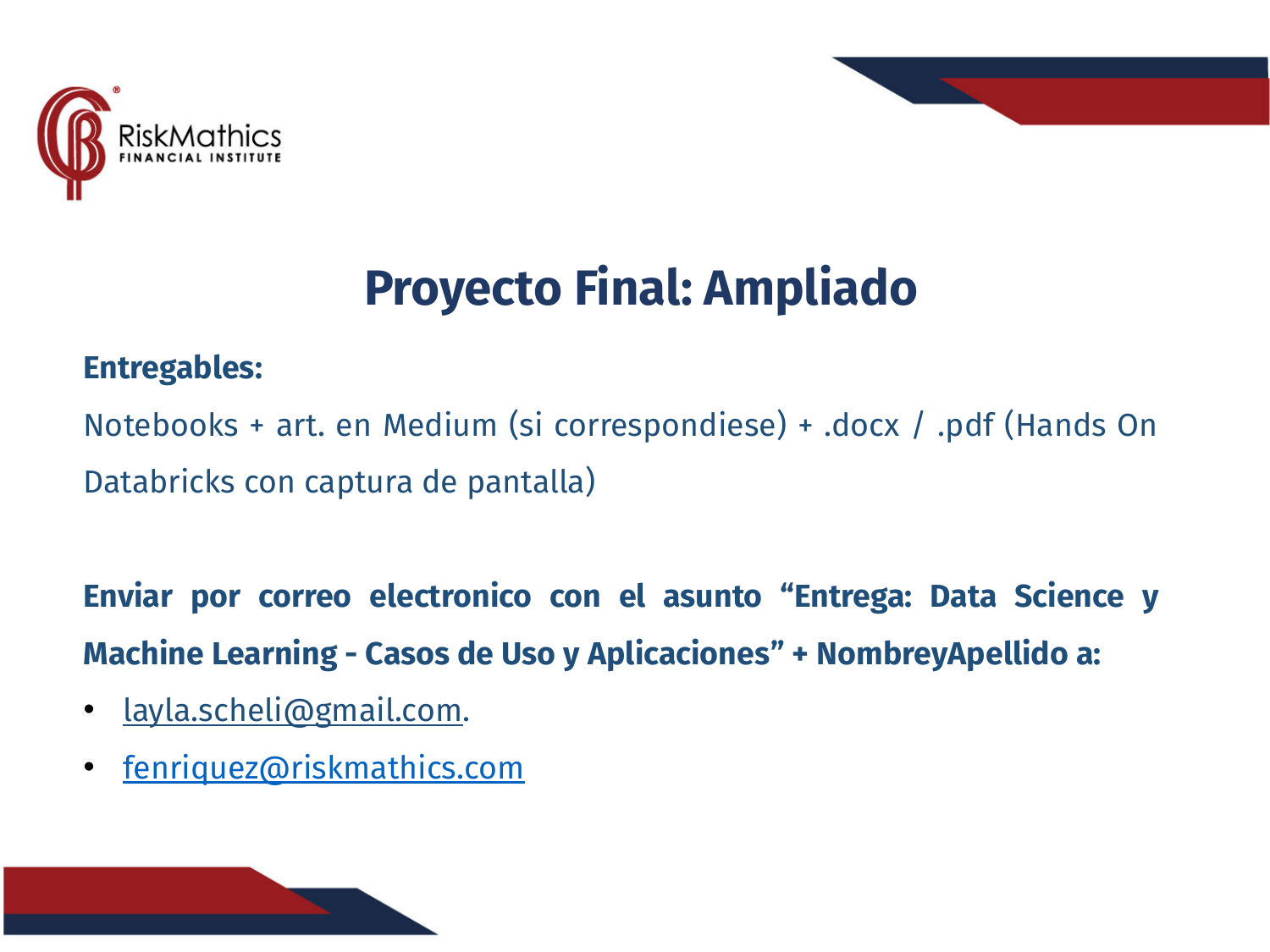

# Proyecto Final: Ampliado
Entregables:
Notebooks + art. en Medium (si correspondiese) + .docx / .pdf (Hands On Databricks con captura de pantalla)

Enviar por correo electronico con el asunto “Entrega: Data Science y Machine Learning - Casos de Uso y Aplicaciones” + NombreyApellido a:
layla.scheli@gmail.com.
fenriquez@riskmathics.com